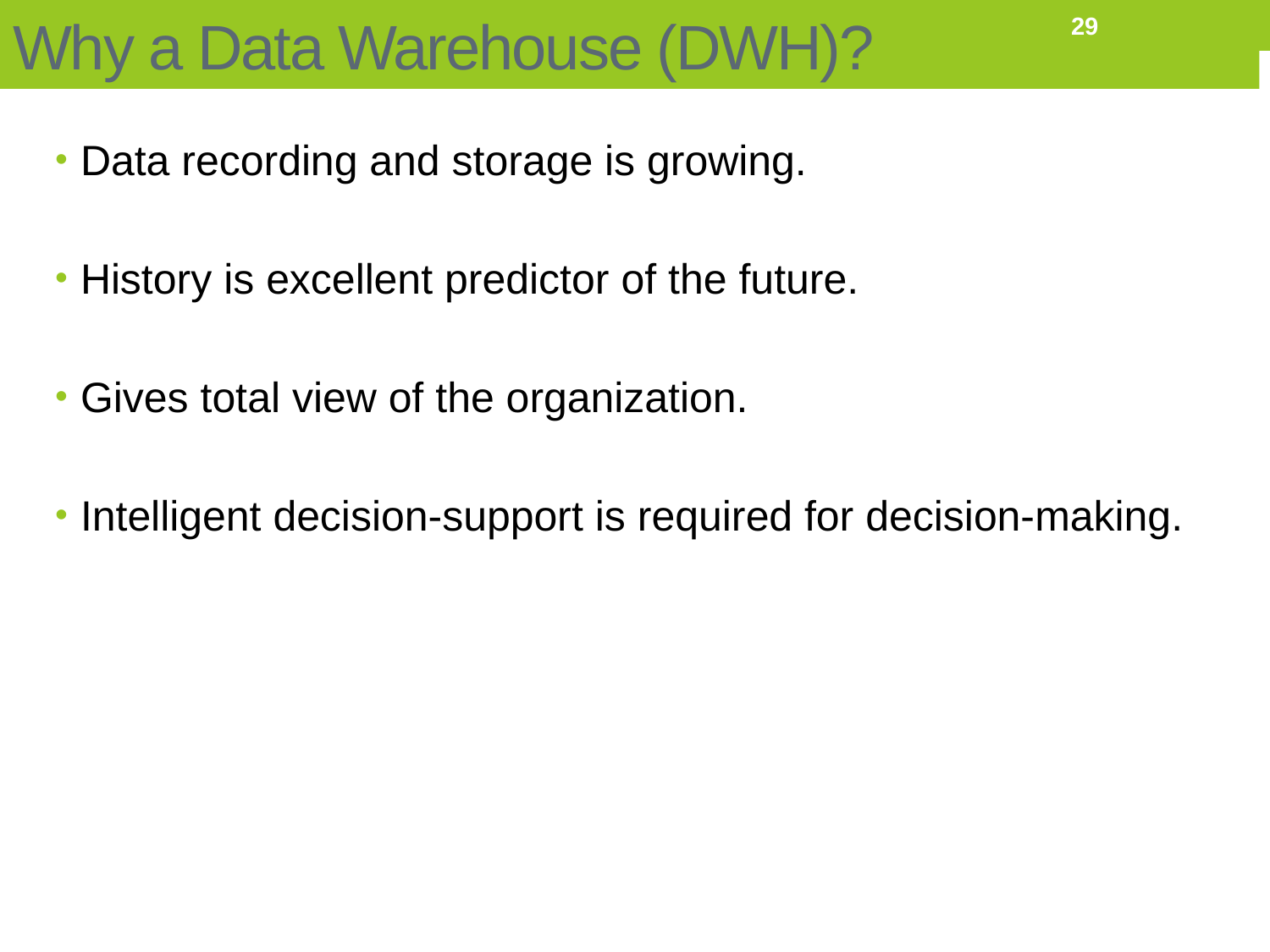

# Why a Data Warehouse (DWH)?
29
Data recording and storage is growing.

History is excellent predictor of the future.

Gives total view of the organization.

Intelligent decision-support is required for decision-making.